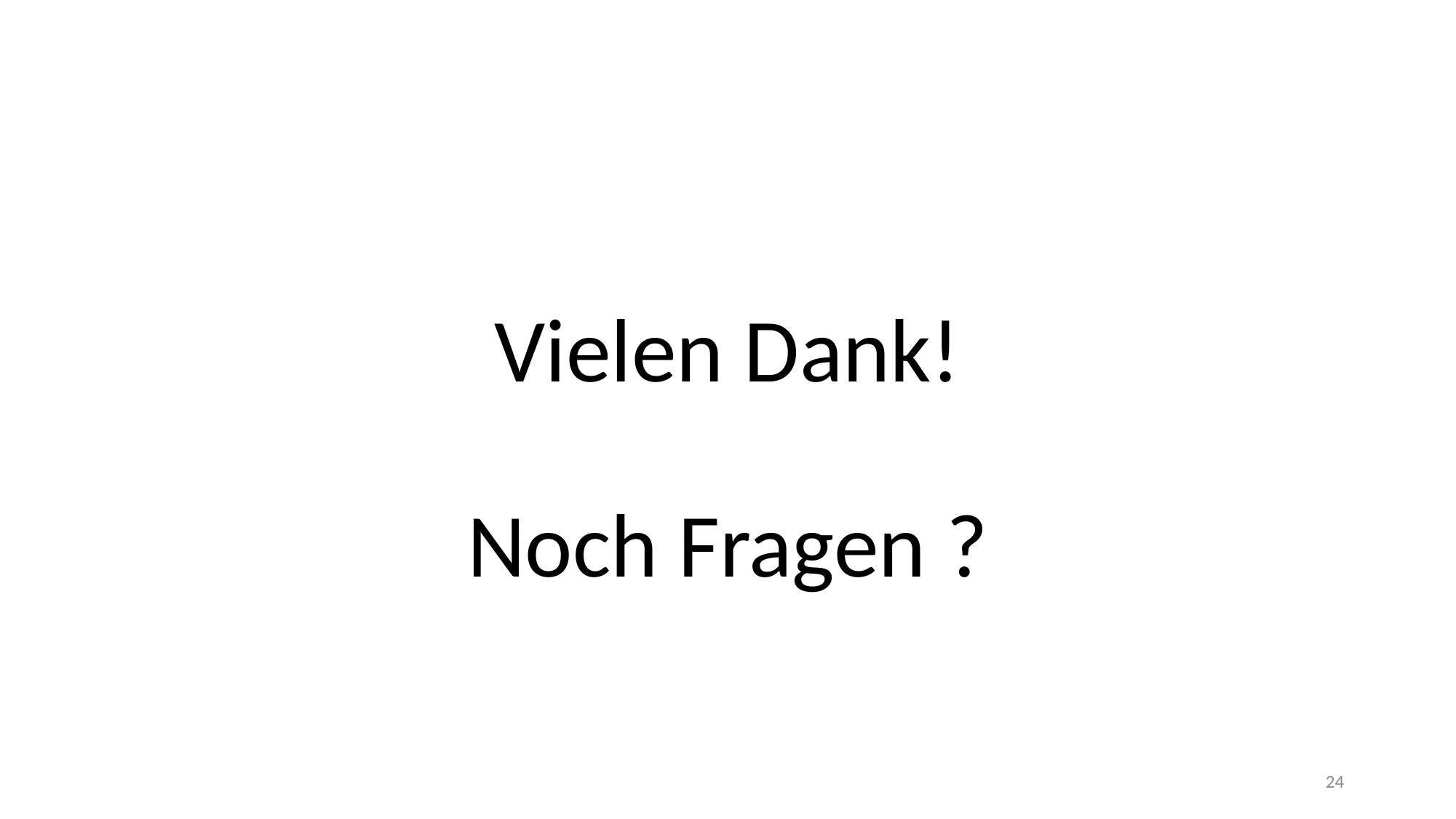

# Vielen Dank! Noch Fragen ?
24